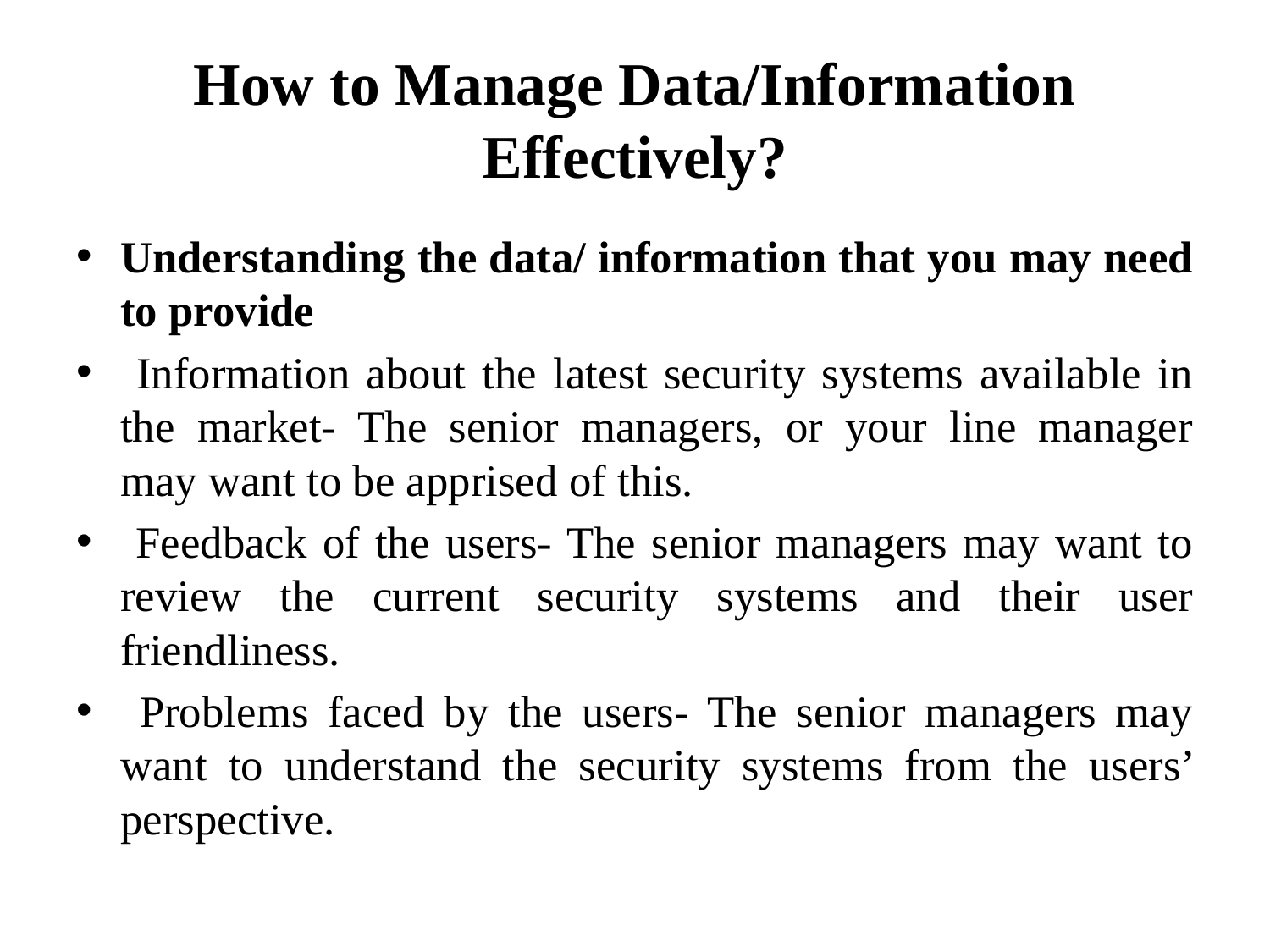

# How to Manage Data/Information Effectively?
Understanding the data/ information that you may need to provide
 Information about the latest security systems available in the market- The senior managers, or your line manager may want to be apprised of this.
 Feedback of the users- The senior managers may want to review the current security systems and their user friendliness.
 Problems faced by the users- The senior managers may want to understand the security systems from the users’ perspective.